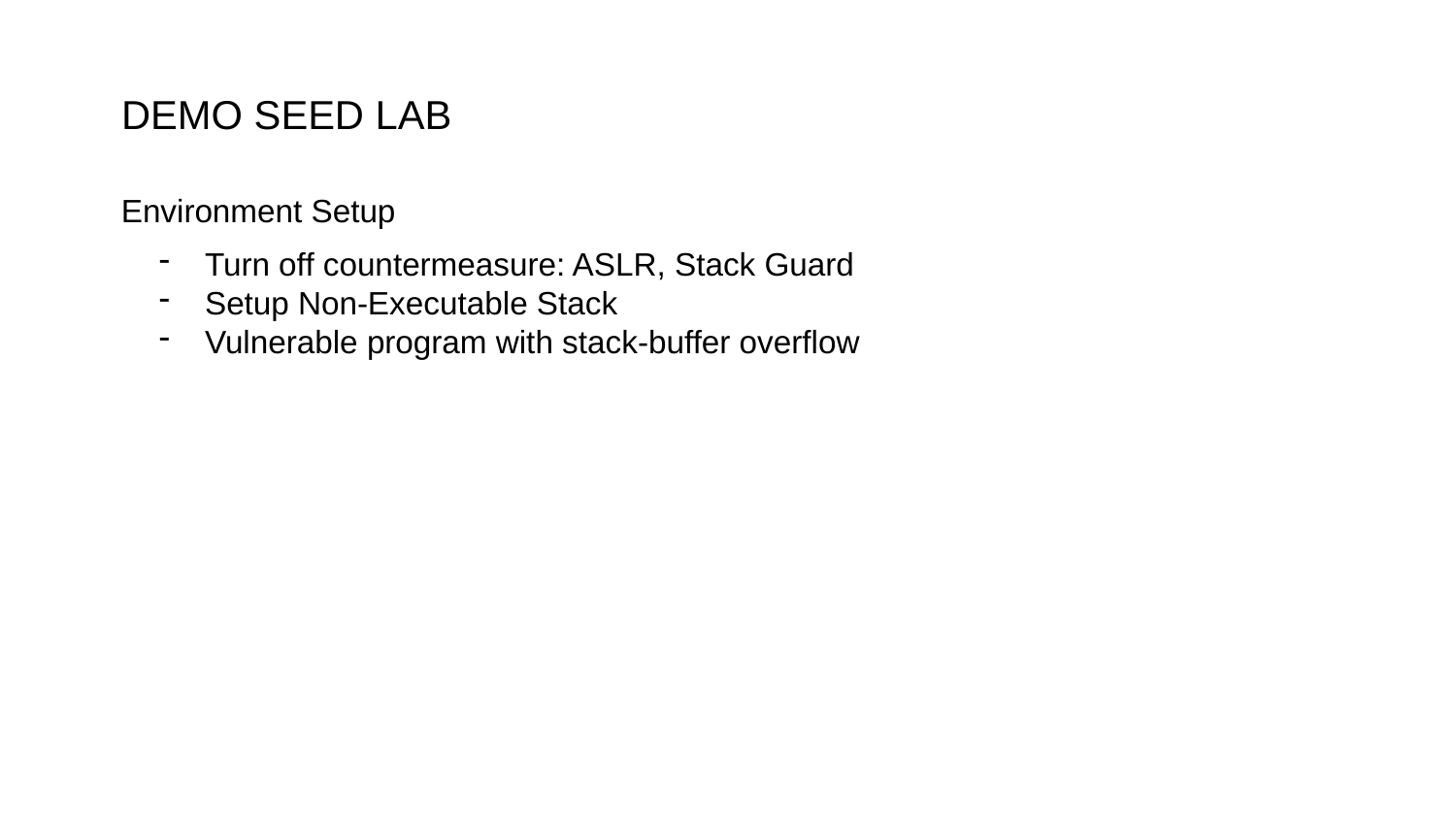

DEMO SEED LAB
Environment Setup
Turn off countermeasure: ASLR, Stack Guard
Setup Non-Executable Stack
Vulnerable program with stack-buffer overflow